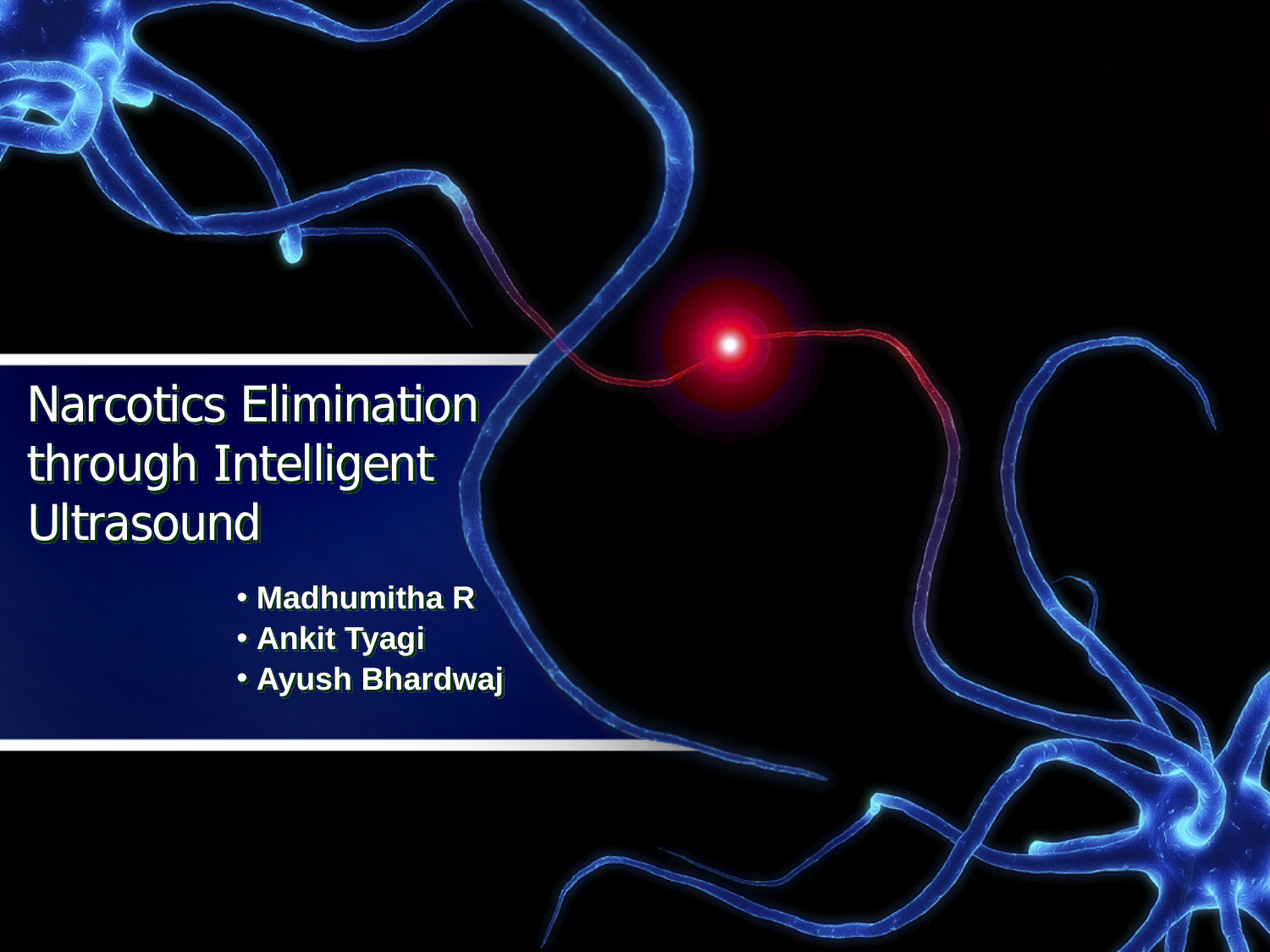

# Narcotics Elimination through Intelligent Ultrasound
 Madhumitha R
 Ankit Tyagi
 Ayush Bhardwaj